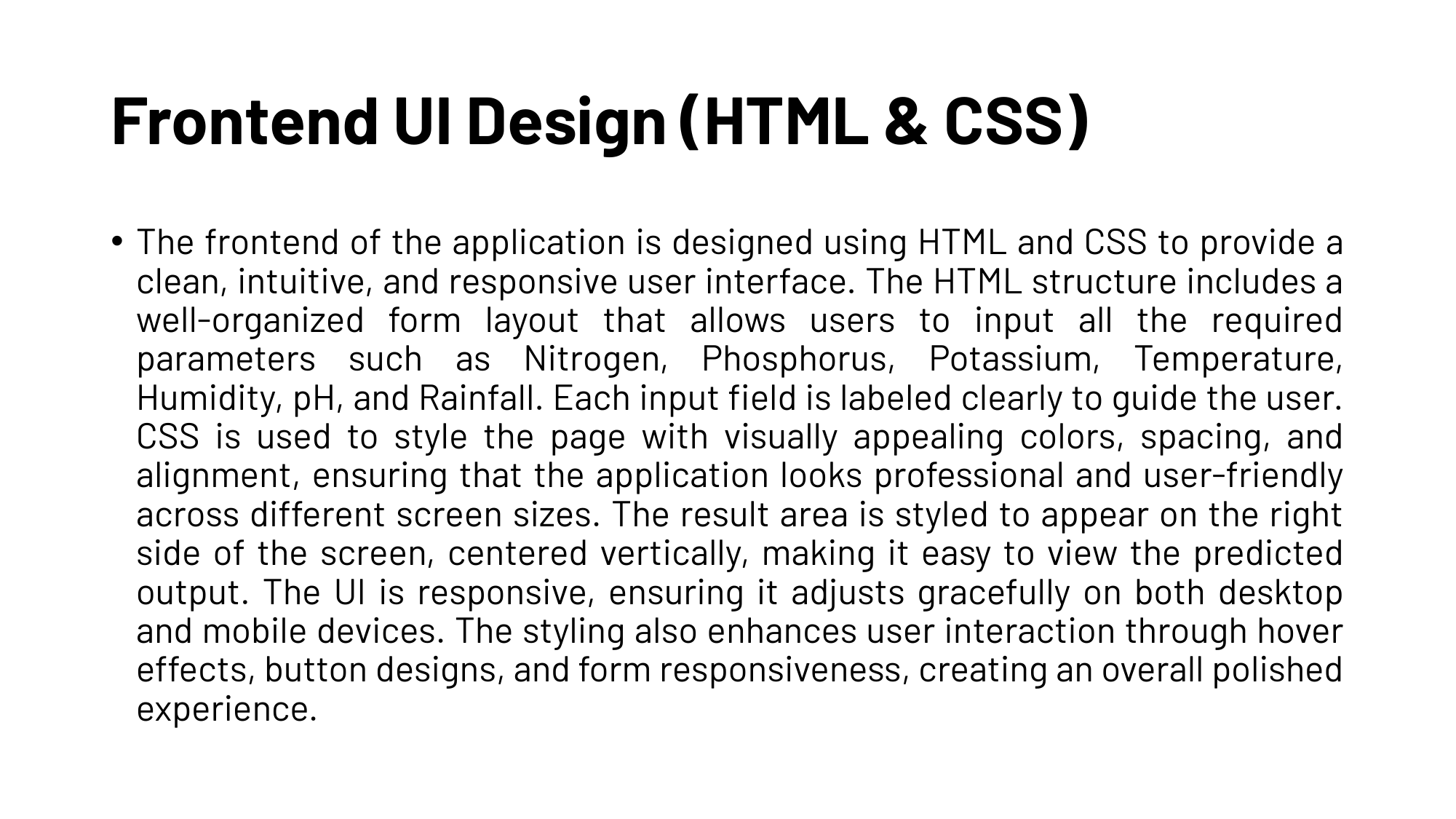

# Frontend UI Design (HTML & CSS)
The frontend of the application is designed using HTML and CSS to provide a clean, intuitive, and responsive user interface. The HTML structure includes a well-organized form layout that allows users to input all the required parameters such as Nitrogen, Phosphorus, Potassium, Temperature, Humidity, pH, and Rainfall. Each input field is labeled clearly to guide the user. CSS is used to style the page with visually appealing colors, spacing, and alignment, ensuring that the application looks professional and user-friendly across different screen sizes. The result area is styled to appear on the right side of the screen, centered vertically, making it easy to view the predicted output. The UI is responsive, ensuring it adjusts gracefully on both desktop and mobile devices. The styling also enhances user interaction through hover effects, button designs, and form responsiveness, creating an overall polished experience.